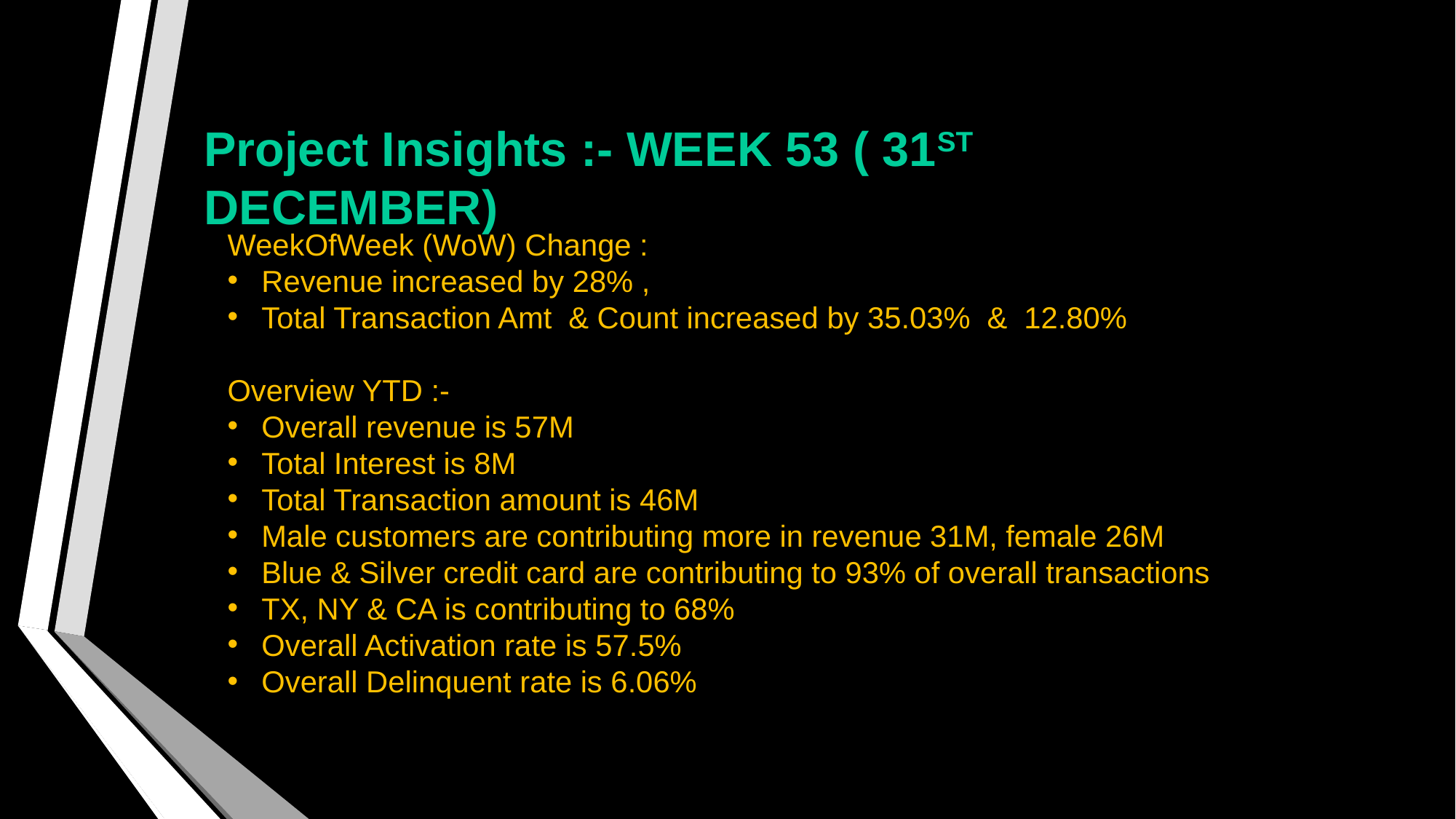

Project Insights :- WEEK 53 ( 31ST DECEMBER)
WeekOfWeek (WoW) Change :
Revenue increased by 28% ,
Total Transaction Amt  & Count increased by 35.03%  &  12.80%

Overview YTD :-
Overall revenue is 57M
Total Interest is 8M
Total Transaction amount is 46M
Male customers are contributing more in revenue 31M, female 26M
Blue & Silver credit card are contributing to 93% of overall transactions
TX, NY & CA is contributing to 68%
Overall Activation rate is 57.5%
Overall Delinquent rate is 6.06%